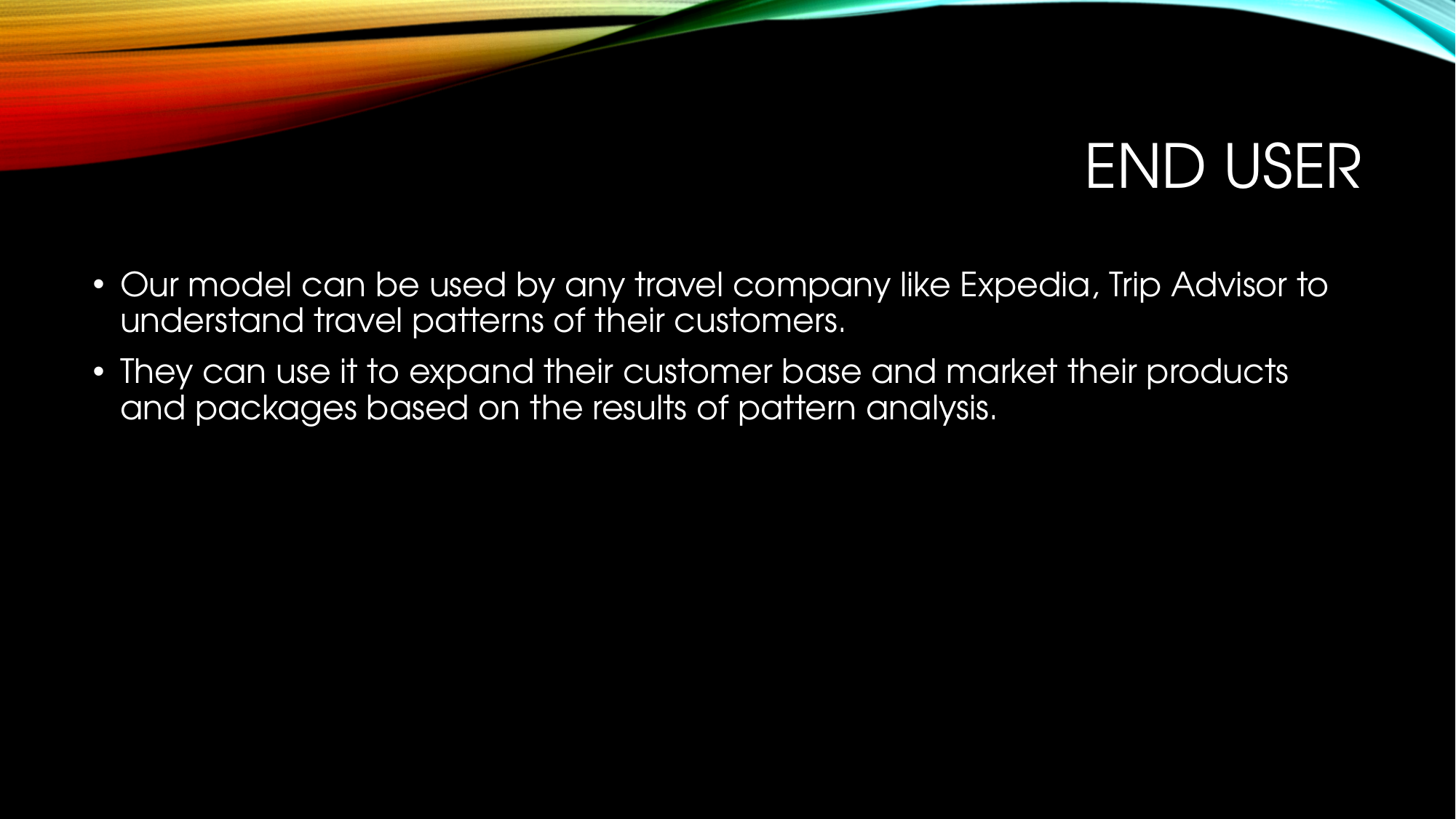

# End User
Our model can be used by any travel company like Expedia, Trip Advisor to understand travel patterns of their customers.
They can use it to expand their customer base and market their products and packages based on the results of pattern analysis.